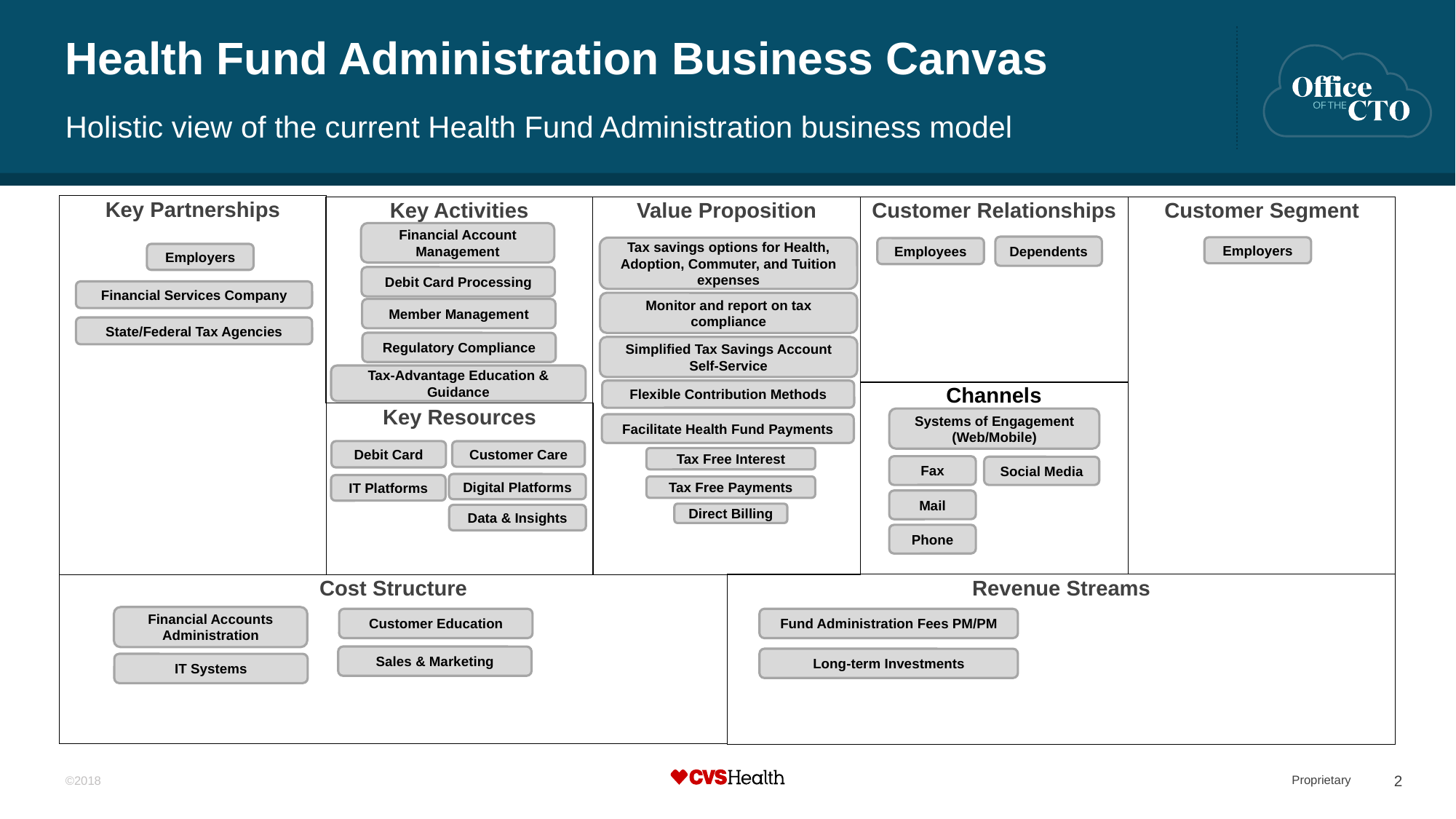

# Health Fund Administration Business Canvas
Holistic view of the current Health Fund Administration business model
Key Partnerships

Key Activities

Customer Segment

Value Proposition

Customer Relationships

Channels
Key Resources

Cost Structure
Revenue Streams

Financial Account Management
Dependents
Employers
Tax savings options for Health, Adoption, Commuter, and Tuition expenses
Employees
Employers
Debit Card Processing
Financial Services Company
Monitor and report on tax compliance
Member Management
State/Federal Tax Agencies
Regulatory Compliance
Simplified Tax Savings Account Self-Service
Tax-Advantage Education & Guidance
Flexible Contribution Methods

Systems of Engagement (Web/Mobile)
Facilitate Health Fund Payments
Debit Card
Customer Care
Tax Free Interest
Fax
Social Media
Digital Platforms
IT Platforms
Tax Free Payments
Mail
Direct Billing
Data & Insights
Phone
Financial Accounts Administration
Customer Education
Fund Administration Fees PM/PM
Sales & Marketing
Long-term Investments
IT Systems